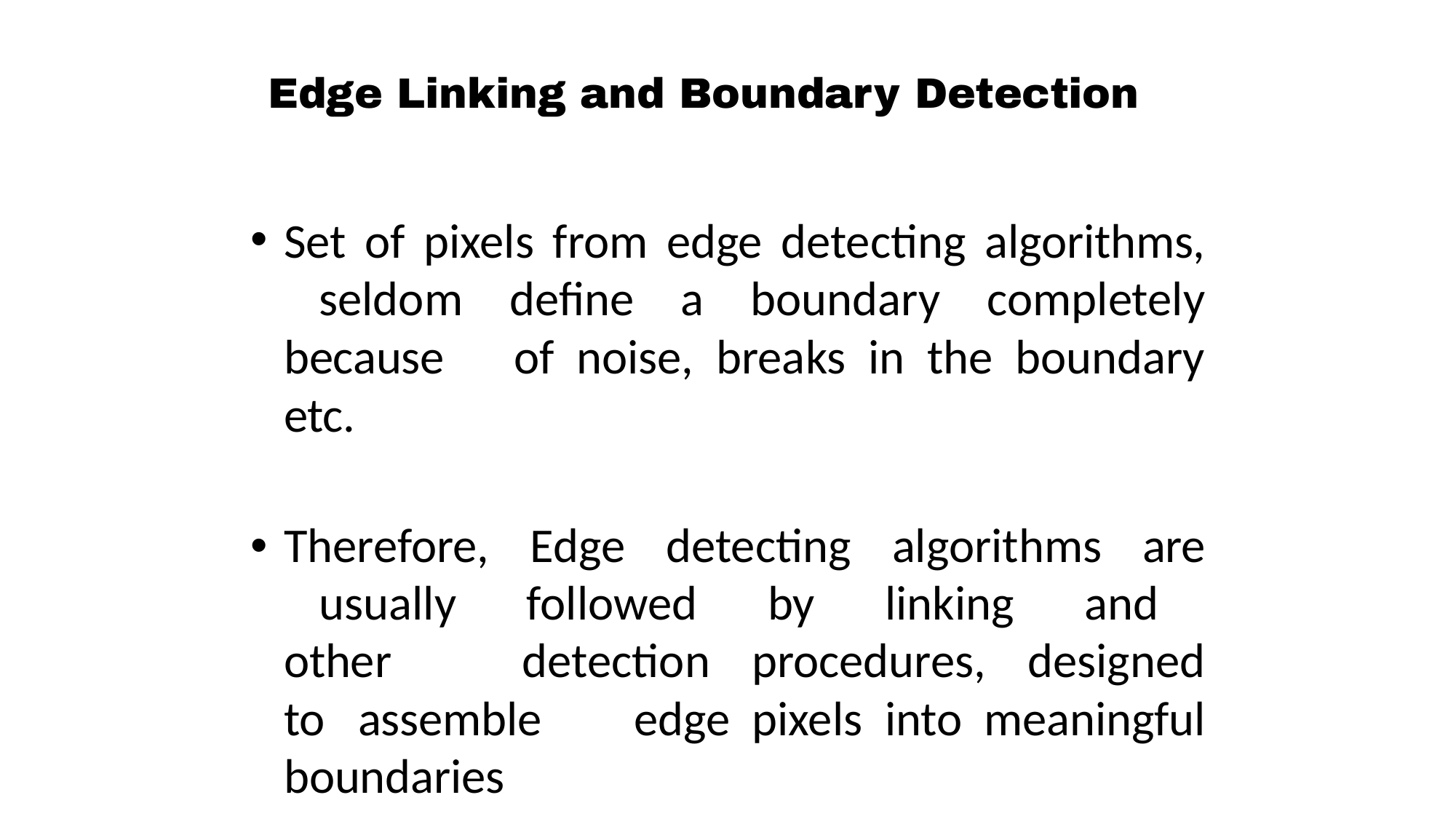

# Edge Linking and Boundary Detection
Set of pixels from edge detecting algorithms, 	seldom define a boundary completely because 	of noise, breaks in the boundary etc.

Therefore,  Edge  detecting  algorithms  are 	usually   followed   by   linking   and   other 	detection procedures, designed to assemble 	edge pixels into meaningful boundaries